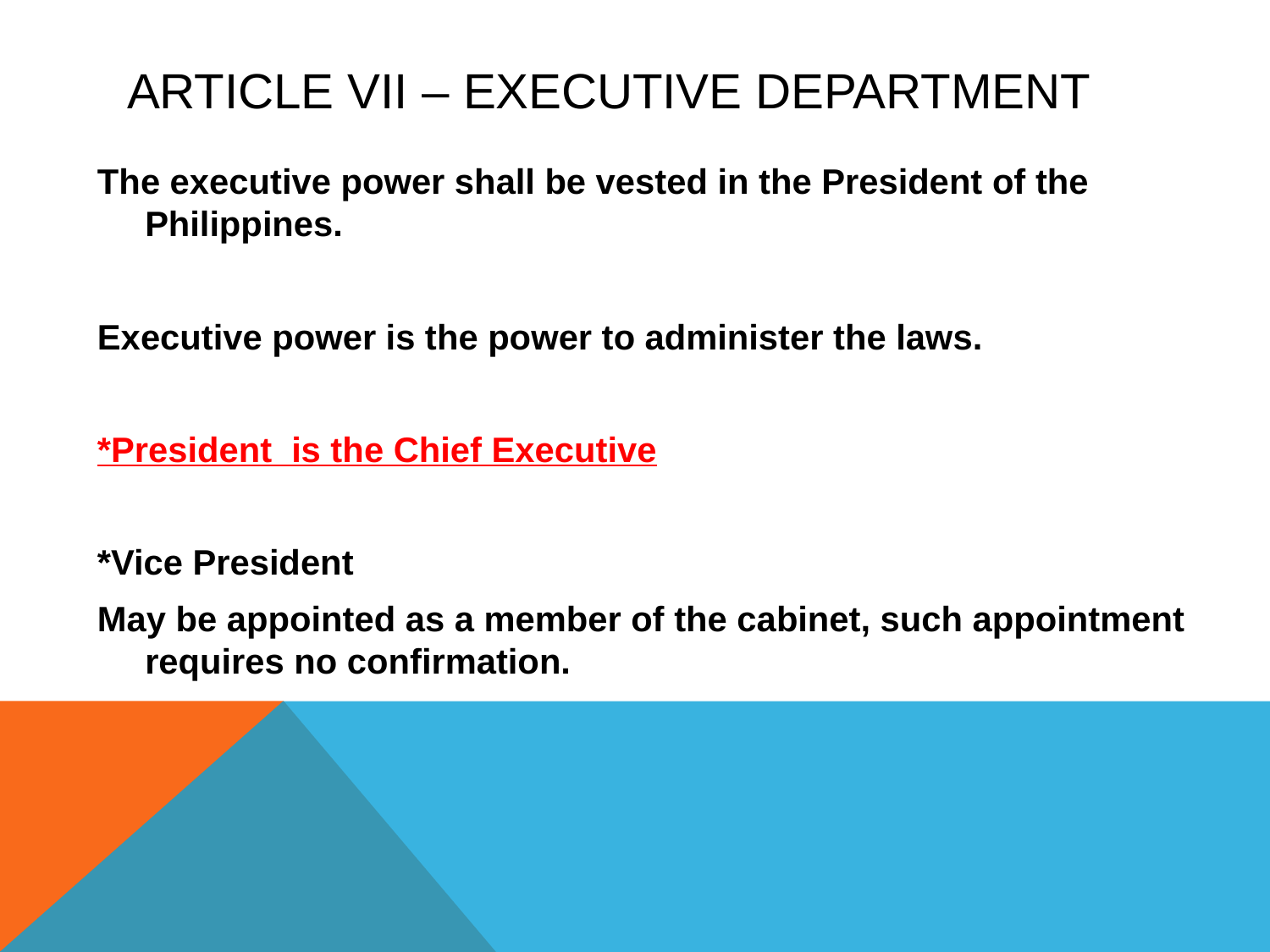

# Article vii – executive department
The executive power shall be vested in the President of the Philippines.

Executive power is the power to administer the laws.

*President  is the Chief Executive

*Vice President
May be appointed as a member of the cabinet, such appointment requires no confirmation.